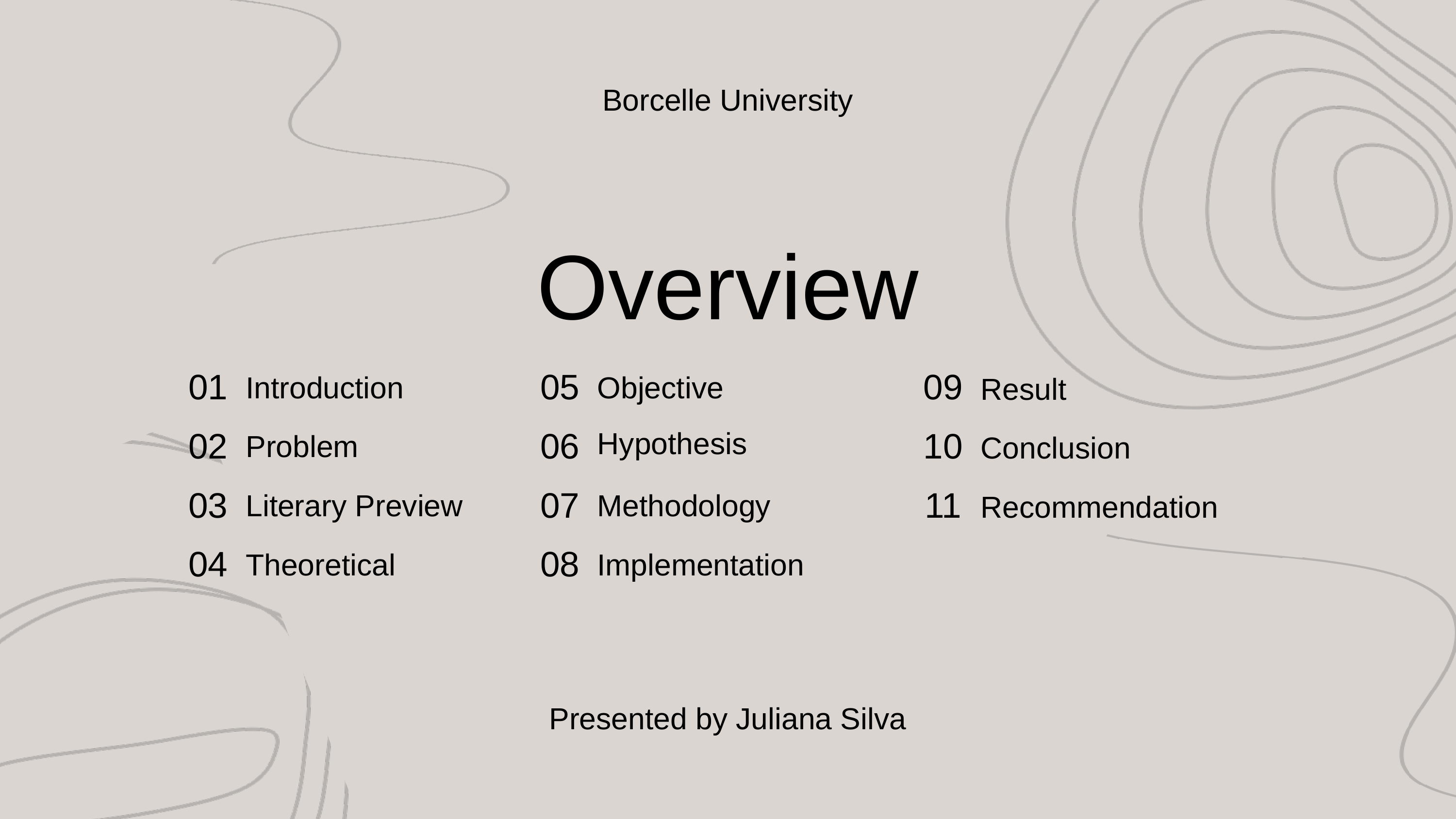

Borcelle University
Overview
01
05
09
Introduction
Objective
Result
Hypothesis
02
06
10
Problem
Conclusion

03
07
11
Literary Preview
Methodology
Recommendation
04
08
Theoretical
Implementation
Presented by Juliana Silva